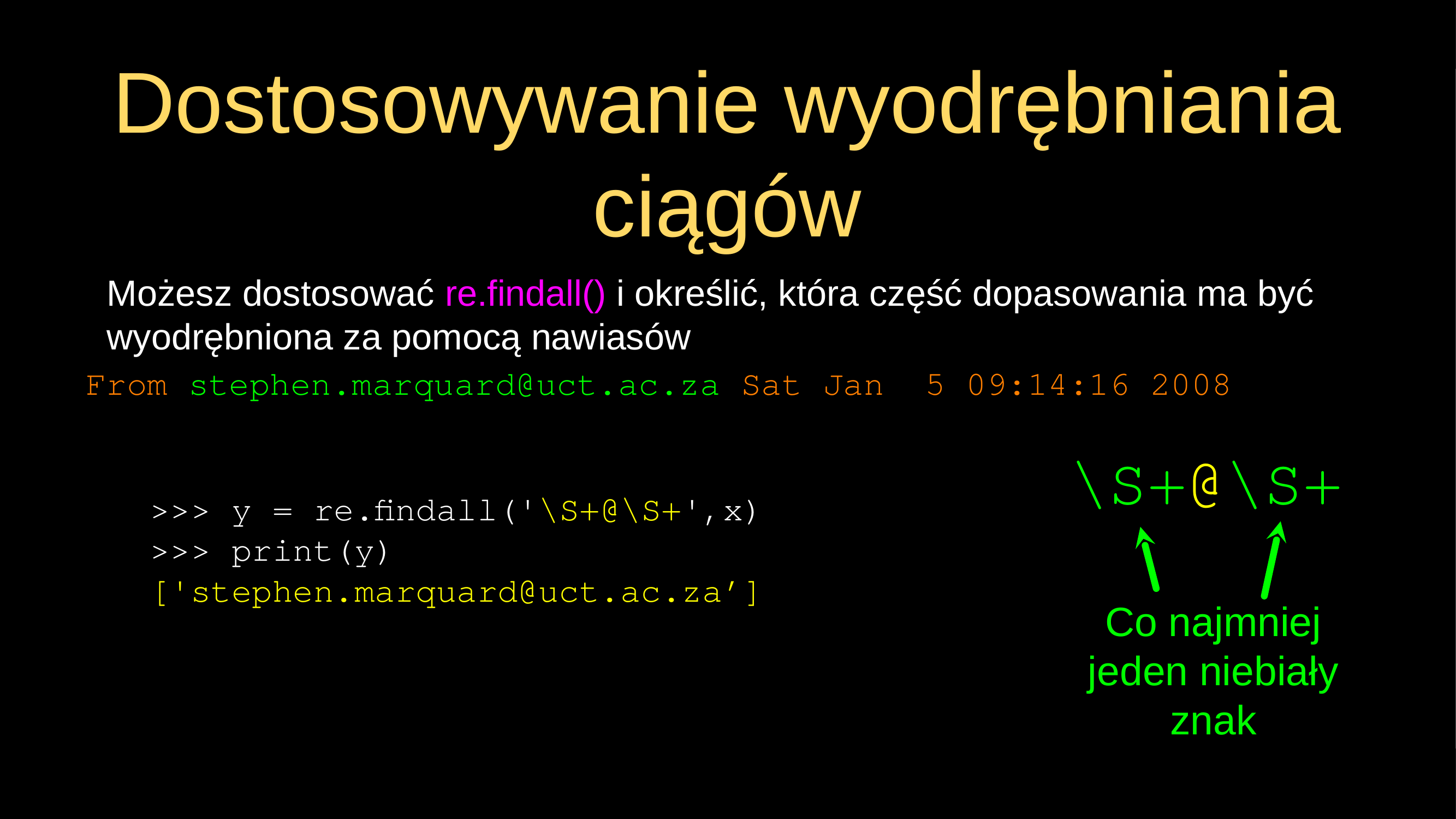

# Dostosowywanie wyodrębniania ciągów
Możesz dostosować re.findall() i określić, która część dopasowania ma być wyodrębniona za pomocą nawiasów
From stephen.marquard@uct.ac.za Sat Jan  5 09:14:16 2008
\S+@\S+
>>> y = re.findall('\S+@\S+',x)
>>> print(y)
['stephen.marquard@uct.ac.za’]
Co najmniej jeden niebiały znak